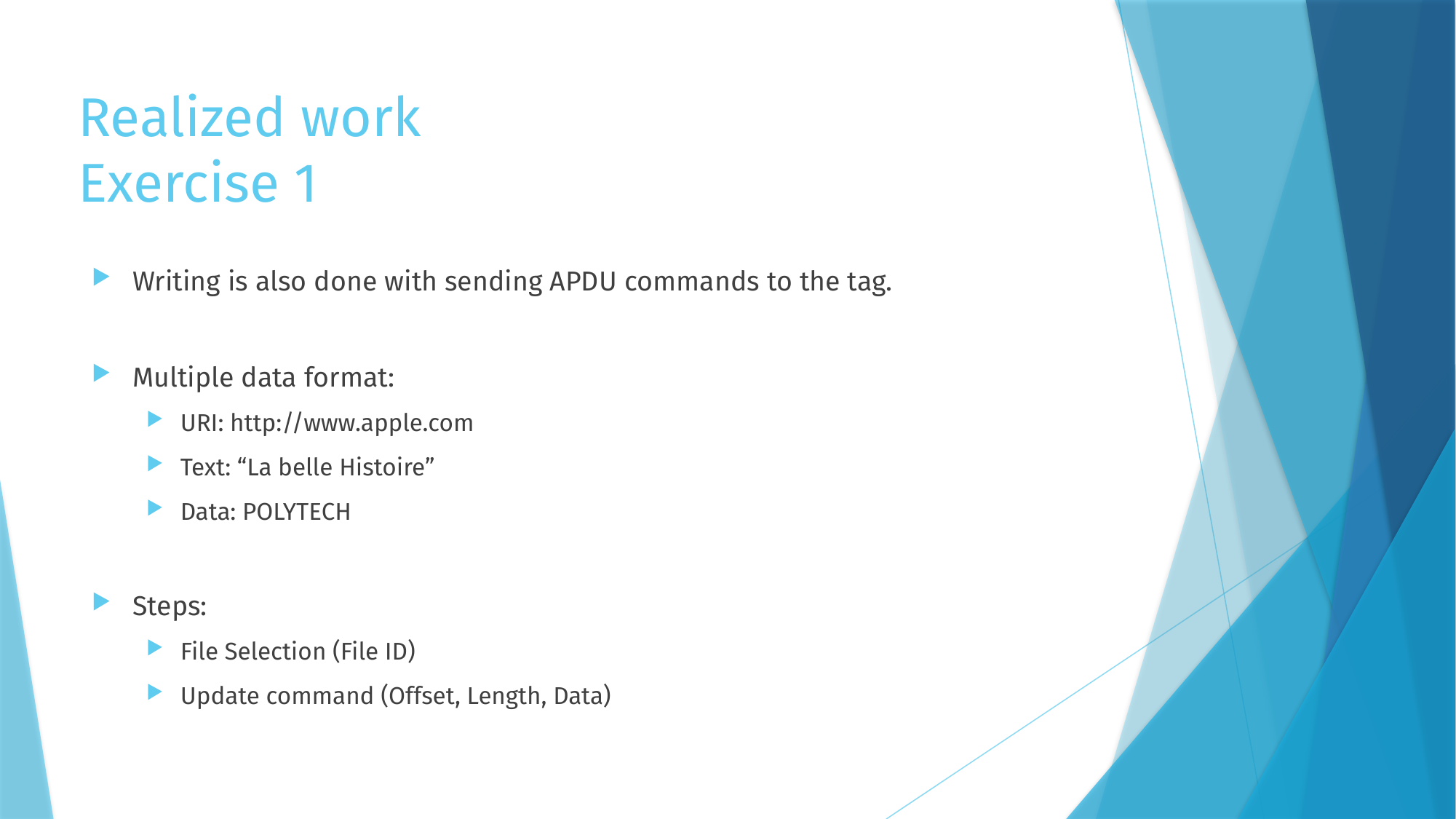

# Realized work Exercise 1
Writing is also done with sending APDU commands to the tag.

Multiple data format:
URI: http://www.apple.com
Text: “La belle Histoire”
Data: POLYTECH

Steps:
File Selection (File ID)
Update command (Offset, Length, Data)